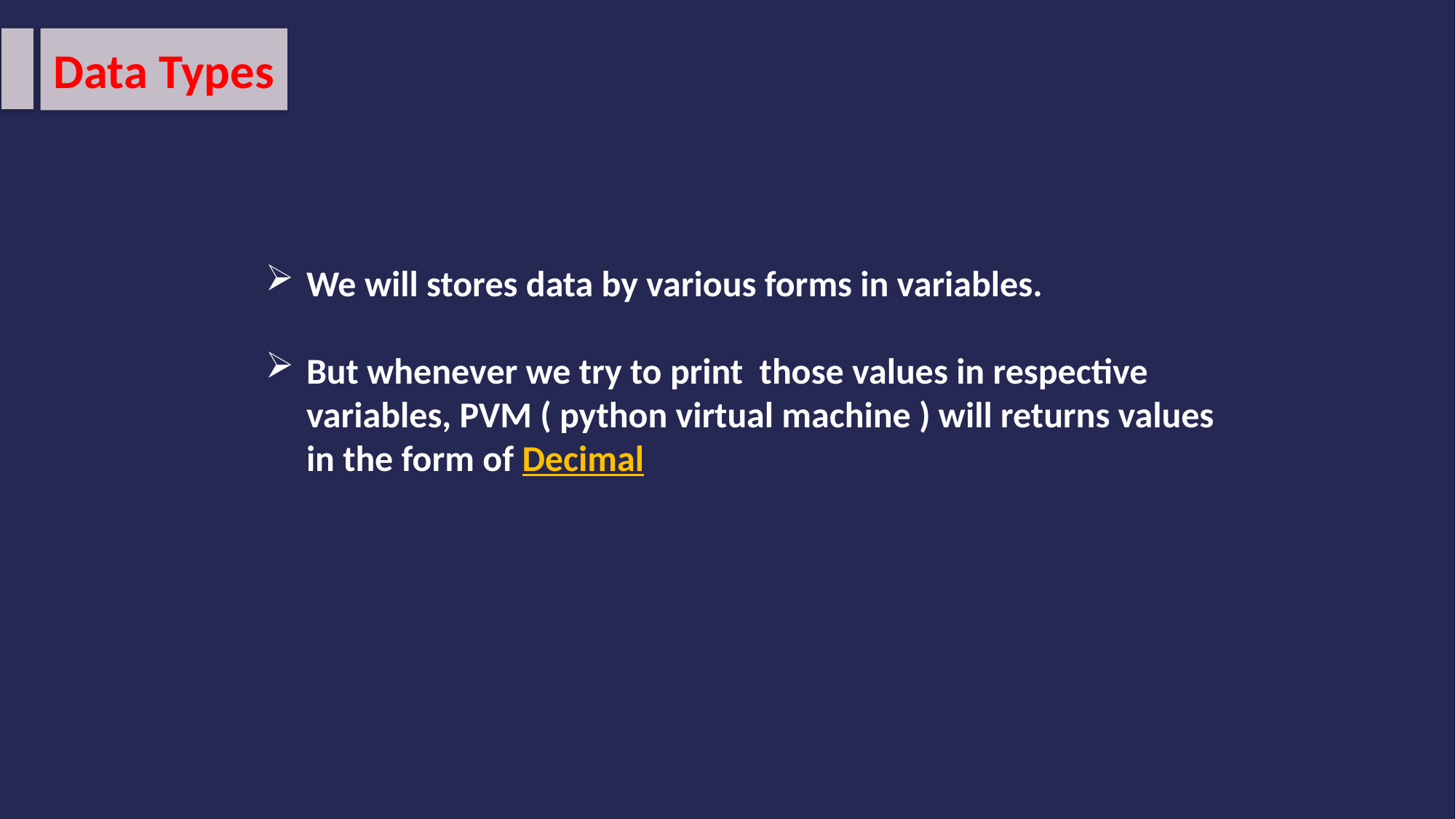

Data Types
We will stores data by various forms in variables.

But whenever we try to print  those values in respective variables, PVM ( python virtual machine ) will returns values in the form of Decimal